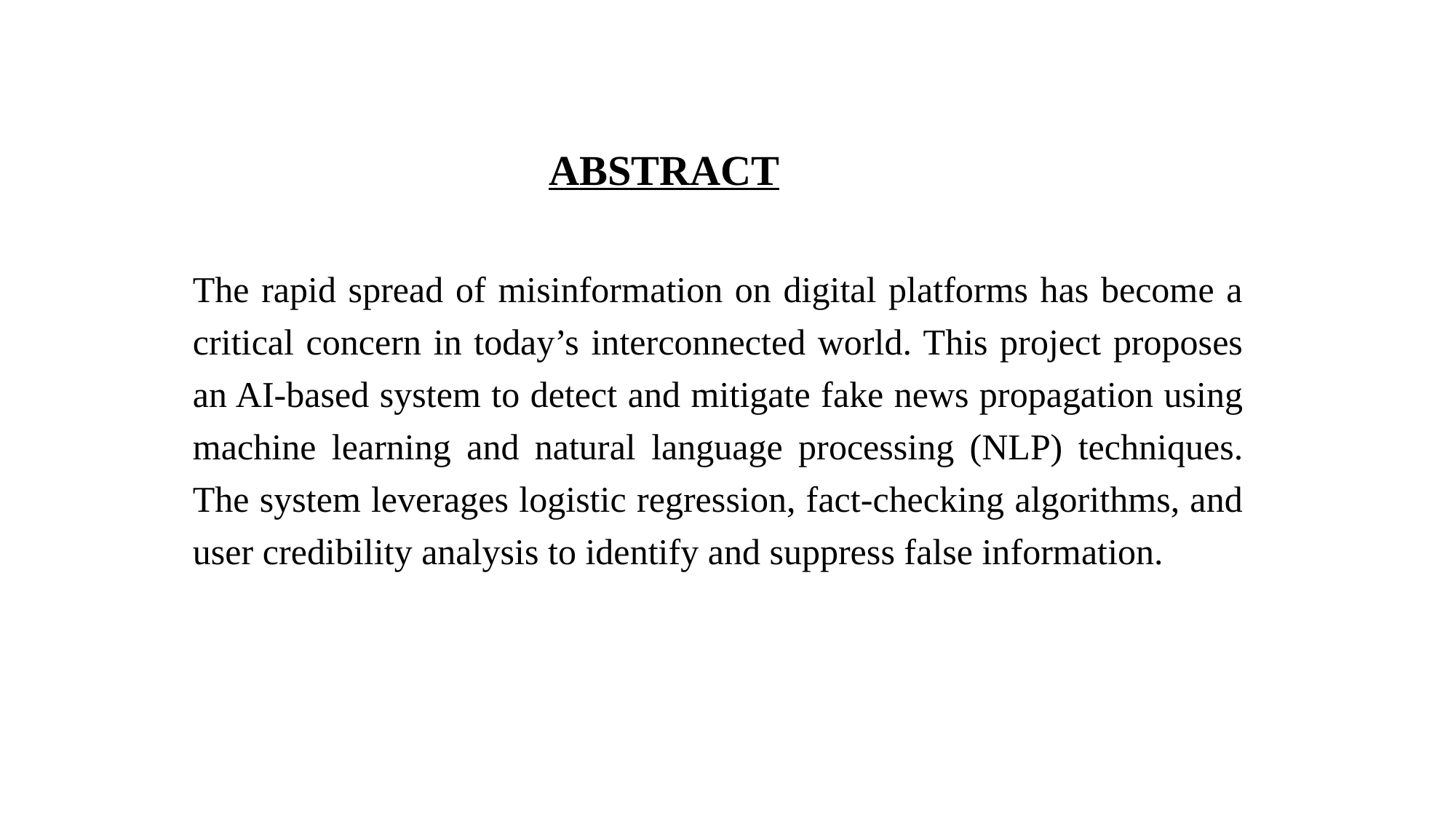

# ABSTRACT
The rapid spread of misinformation on digital platforms has become a critical concern in today’s interconnected world. This project proposes an AI-based system to detect and mitigate fake news propagation using machine learning and natural language processing (NLP) techniques. The system leverages logistic regression, fact-checking algorithms, and user credibility analysis to identify and suppress false information.